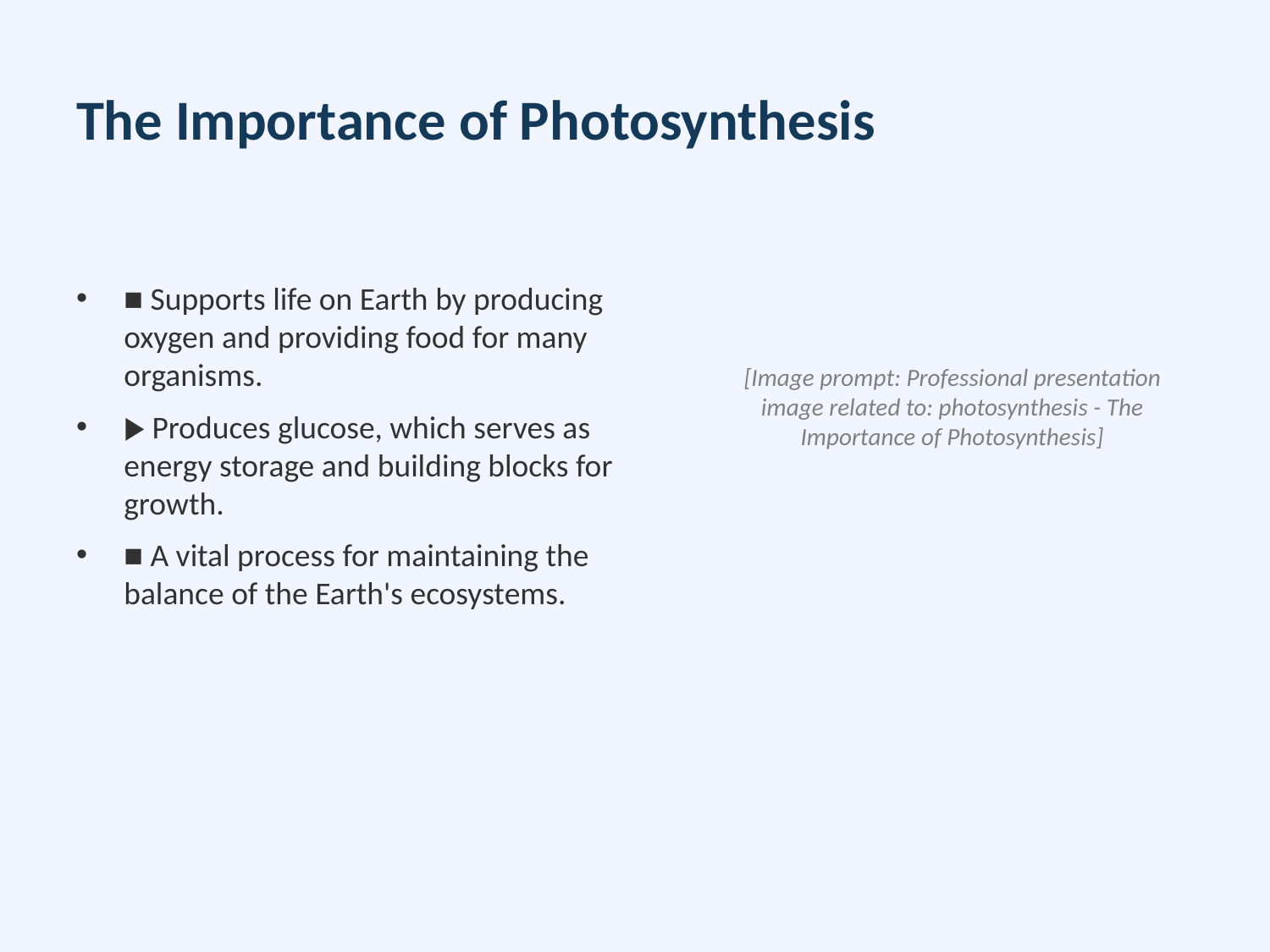

# The Importance of Photosynthesis

■ Supports life on Earth by producing oxygen and providing food for many organisms.
▶ Produces glucose, which serves as energy storage and building blocks for growth.
■ A vital process for maintaining the balance of the Earth's ecosystems.

[Image prompt: Professional presentation image related to: photosynthesis - The Importance of Photosynthesis]